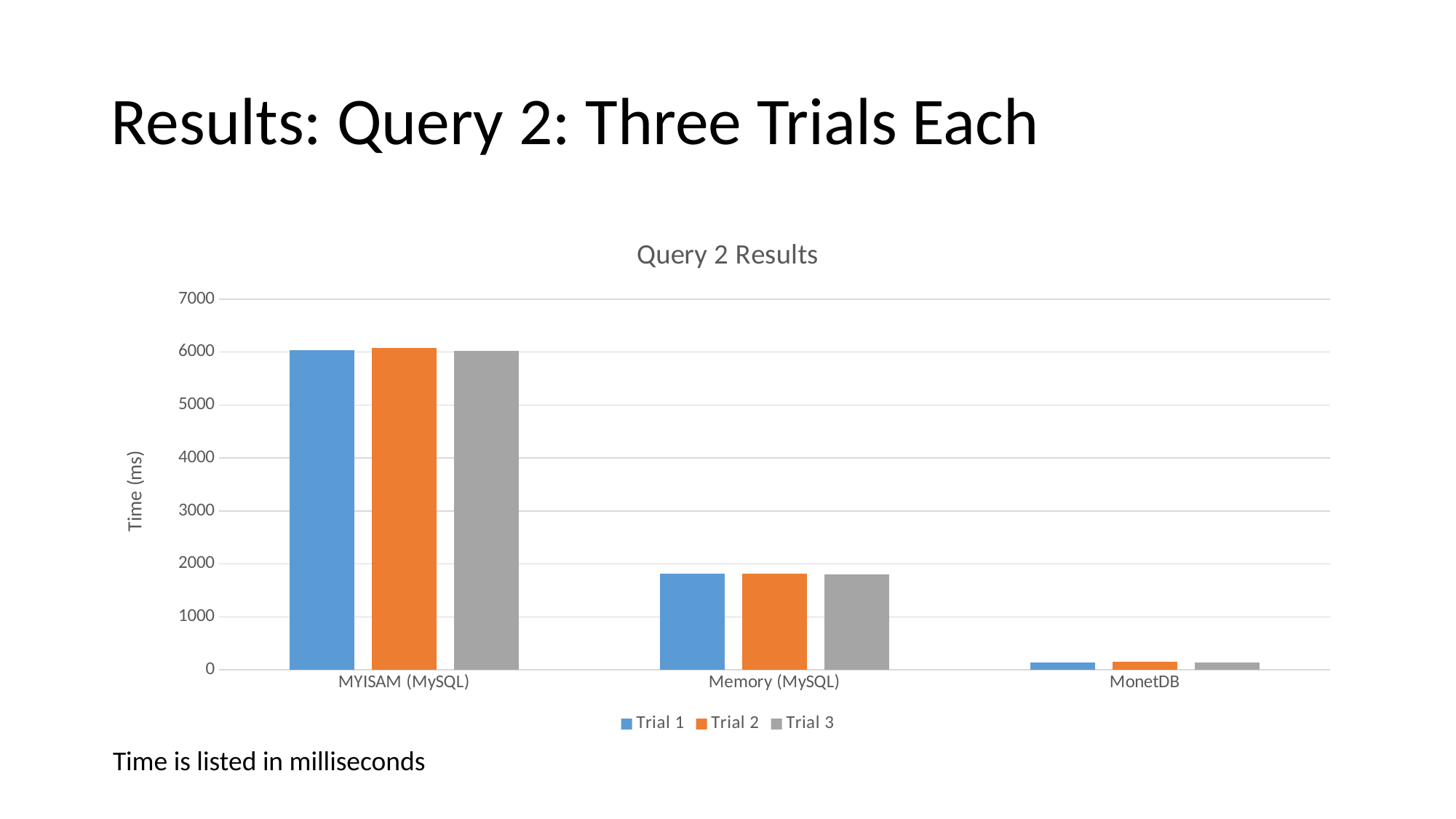

# Results: Query 2: Three Trials Each

### Chart: Query 2 Results

| Category | Trial 1 | Trial 2 | Trial 3 |
|---|---|---|---|
| MYISAM (MySQL) | 6040.0 | 6070.0 | 6020.0 |
| Memory (MySQL) | 1810.0 | 1820.0 | 1800.0 |
| MonetDB | 138.41 | 146.33 | 136.35 |
Time is listed in milliseconds